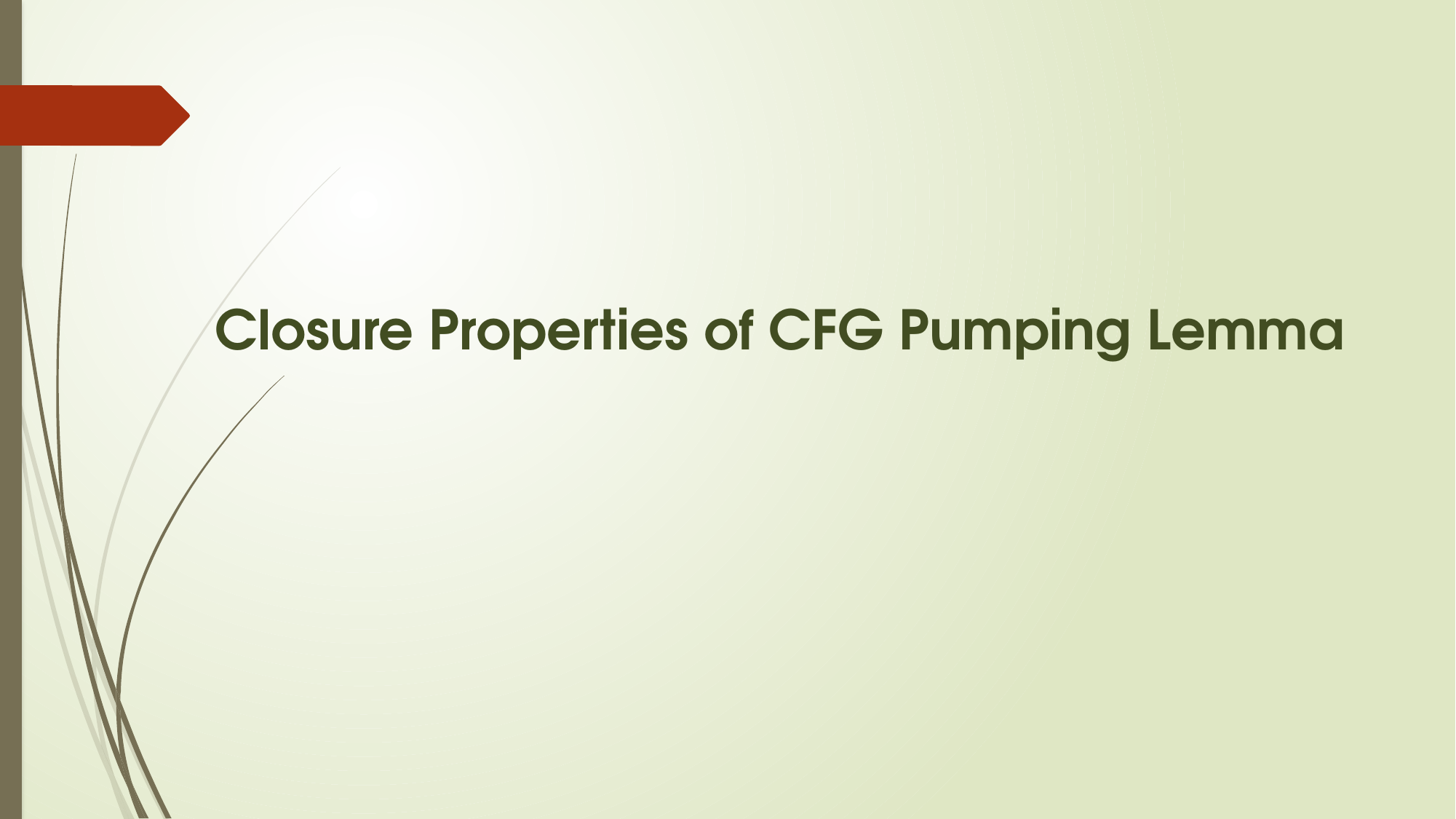

# Closure Properties of CFG Pumping Lemma